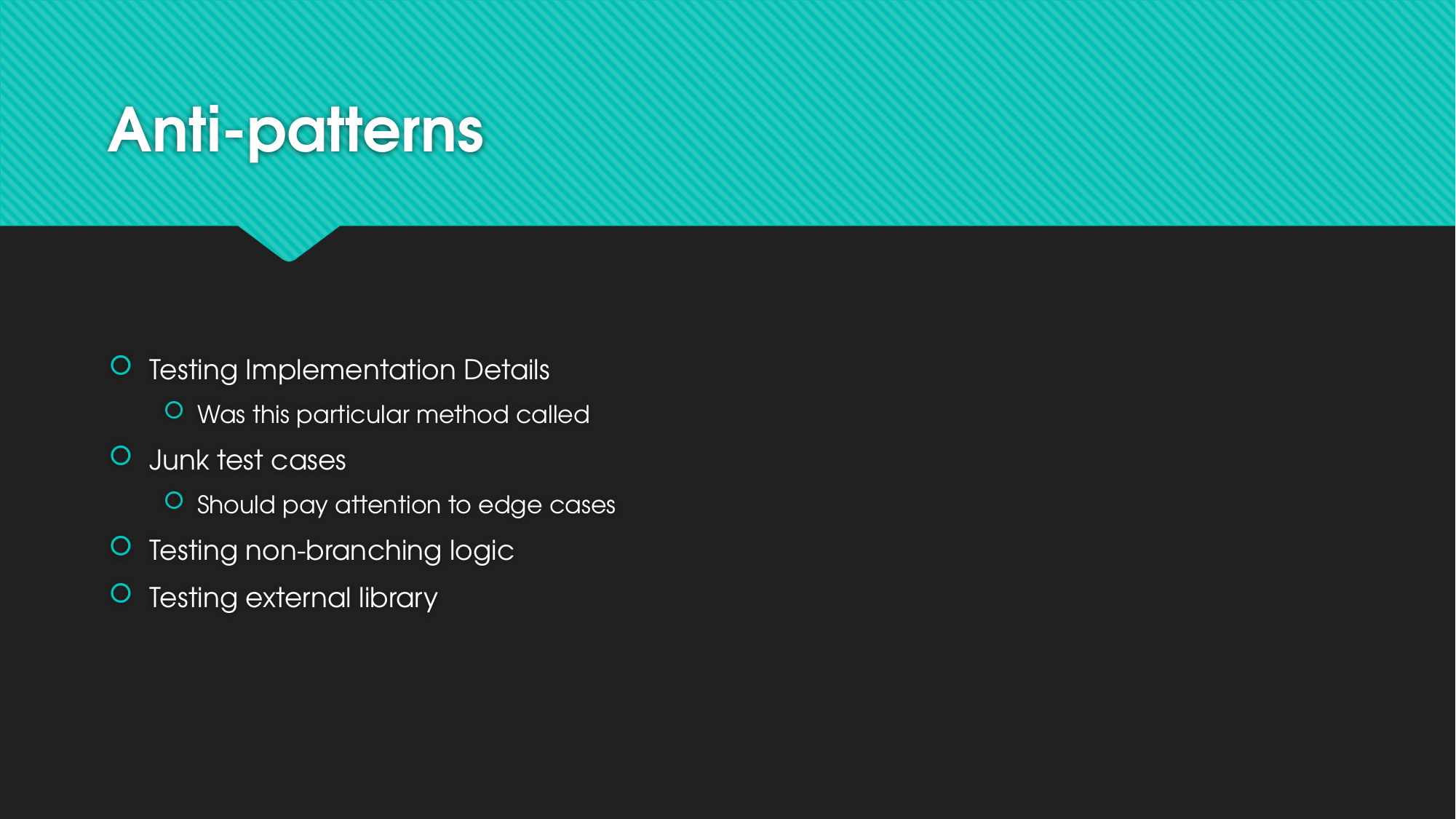

# Anti-patterns
Testing Implementation Details
Was this particular method called
Junk test cases
Should pay attention to edge cases
Testing non-branching logic
Testing external library